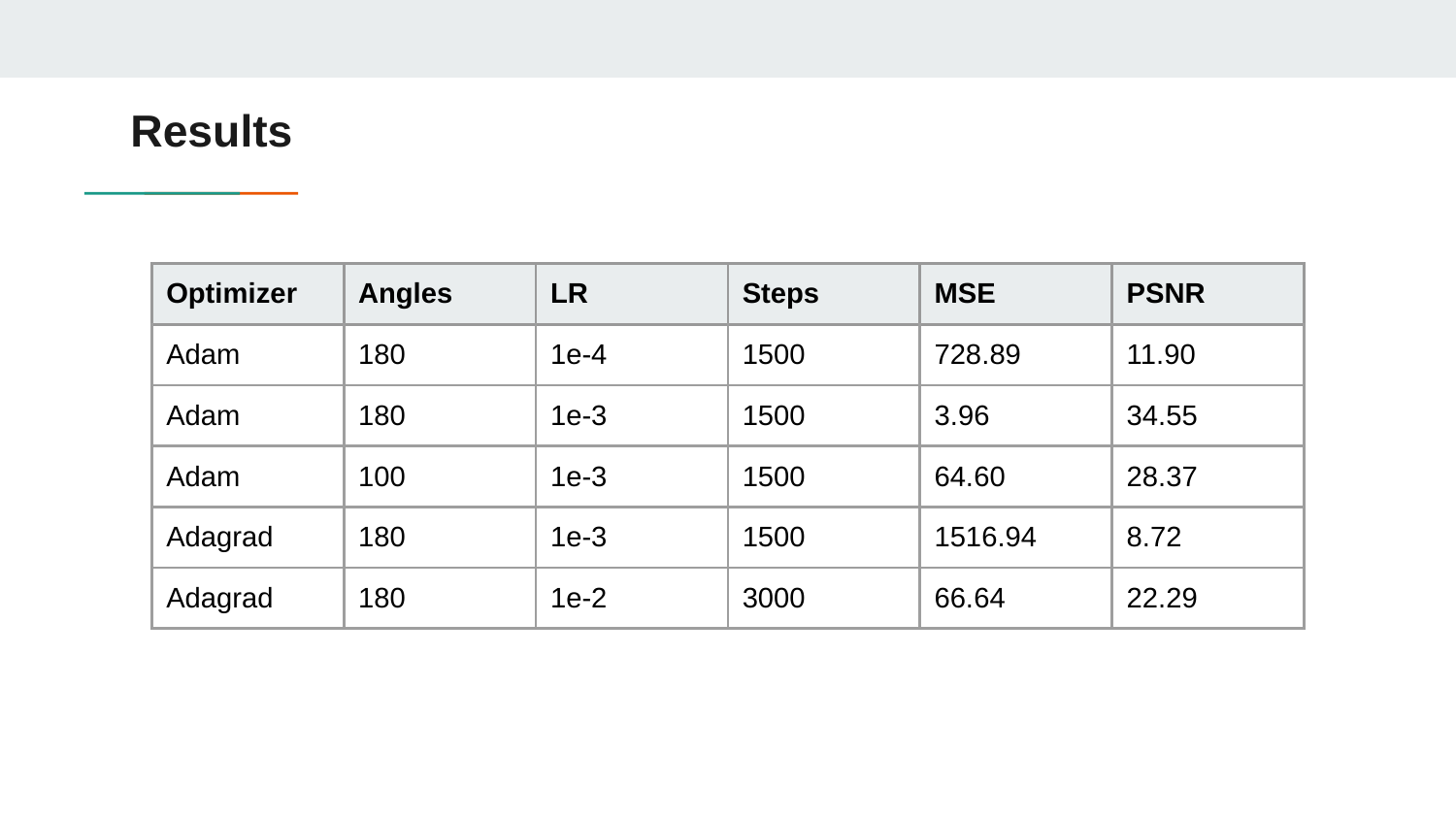

Results
| Optimizer | Angles | LR | Steps | MSE | PSNR |
| --- | --- | --- | --- | --- | --- |
| Adam | 180 | 1e-4 | 1500 | 728.89 | 11.90 |
| Adam | 180 | 1e-3 | 1500 | 3.96 | 34.55 |
| Adam | 100 | 1e-3 | 1500 | 64.60 | 28.37 |
| Adagrad | 180 | 1e-3 | 1500 | 1516.94 | 8.72 |
| Adagrad | 180 | 1e-2 | 3000 | 66.64 | 22.29 |